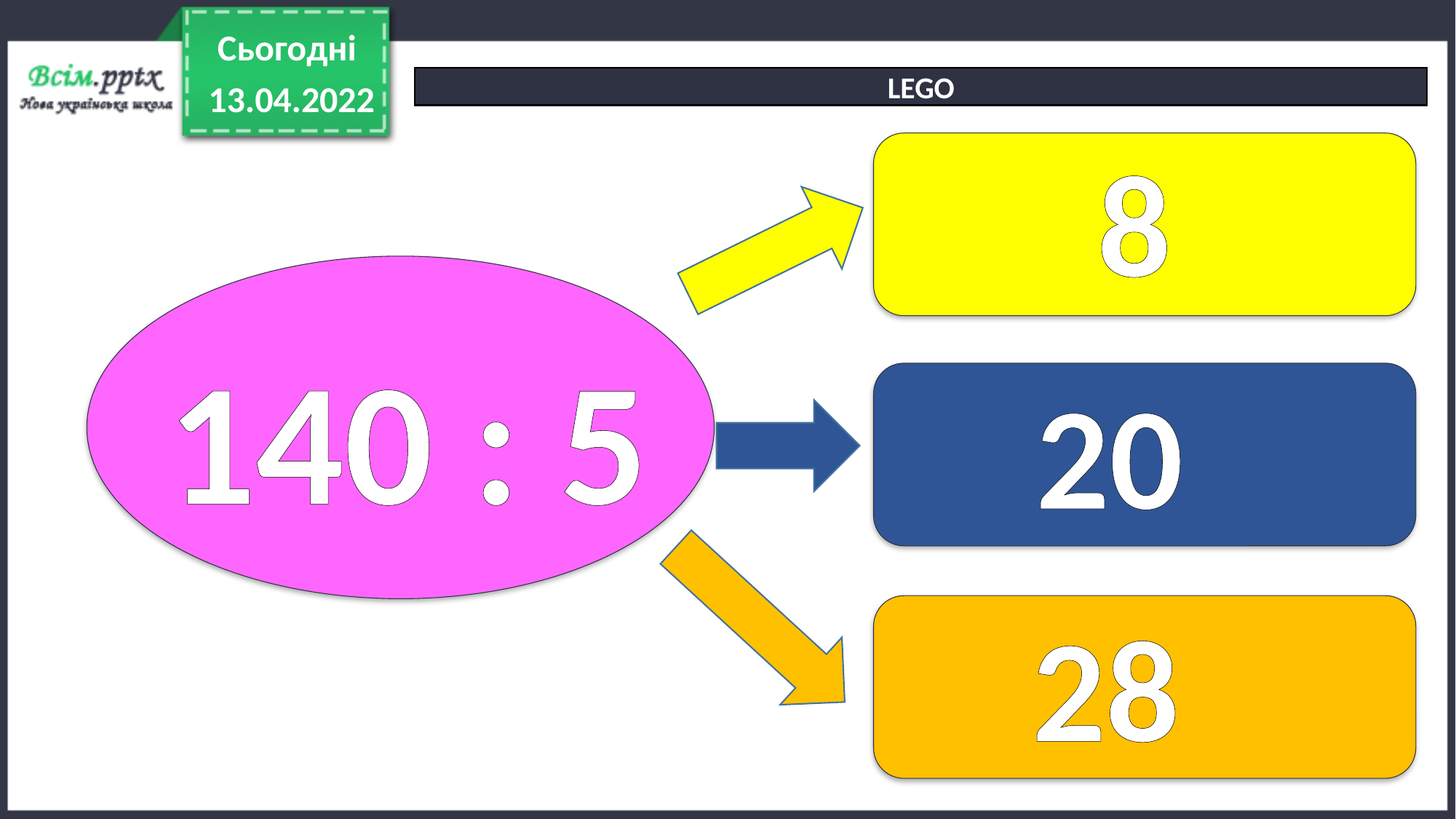

Сьогодні
LEGO
13.04.2022
8

140 : 5
20

28